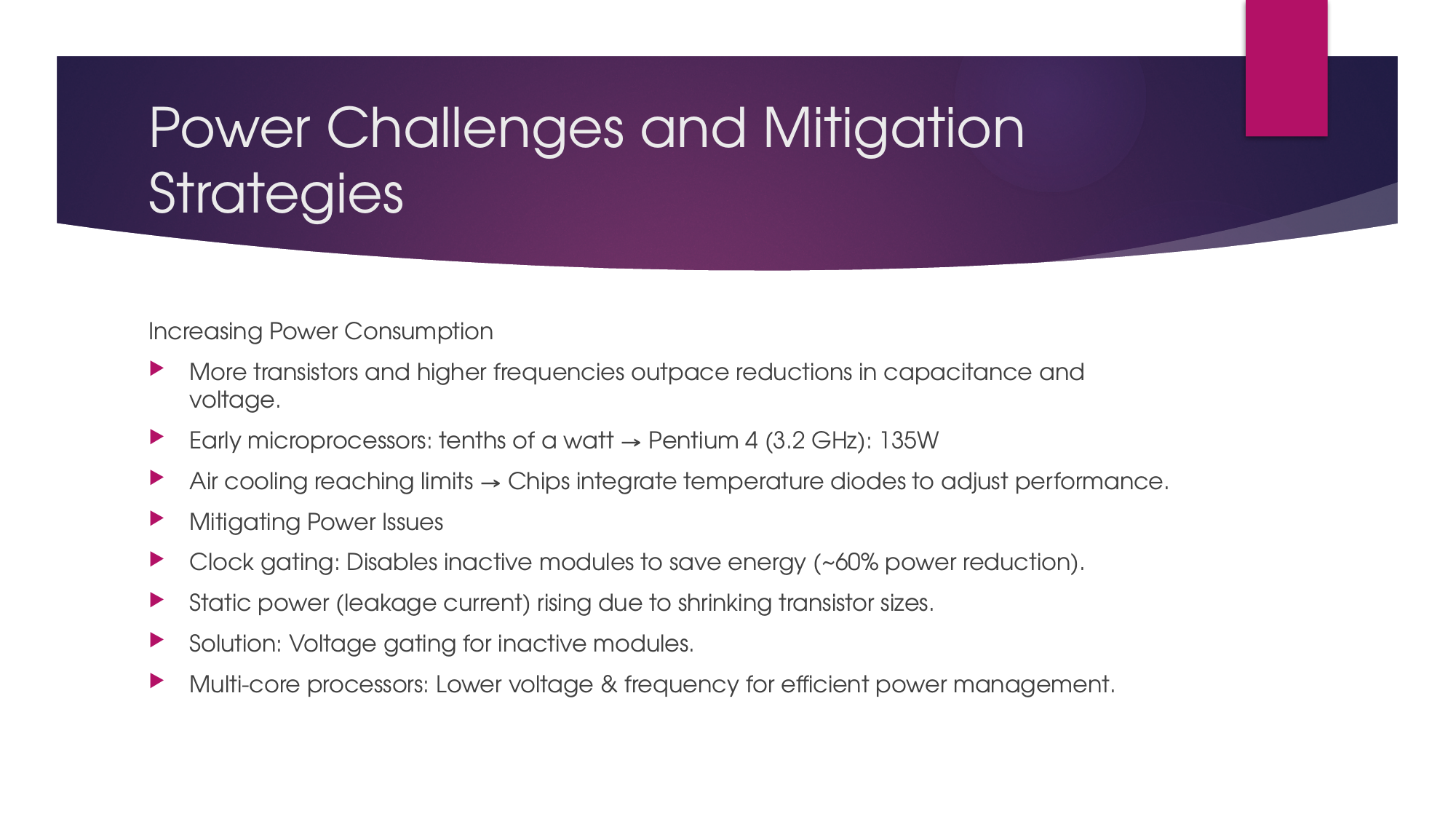

# Power Challenges and Mitigation Strategies
Increasing Power Consumption
More transistors and higher frequencies outpace reductions in capacitance and voltage.
Early microprocessors: tenths of a watt → Pentium 4 (3.2 GHz): 135W
Air cooling reaching limits → Chips integrate temperature diodes to adjust performance.
Mitigating Power Issues
Clock gating: Disables inactive modules to save energy (~60% power reduction).
Static power (leakage current) rising due to shrinking transistor sizes.
Solution: Voltage gating for inactive modules.
Multi-core processors: Lower voltage & frequency for efficient power management.